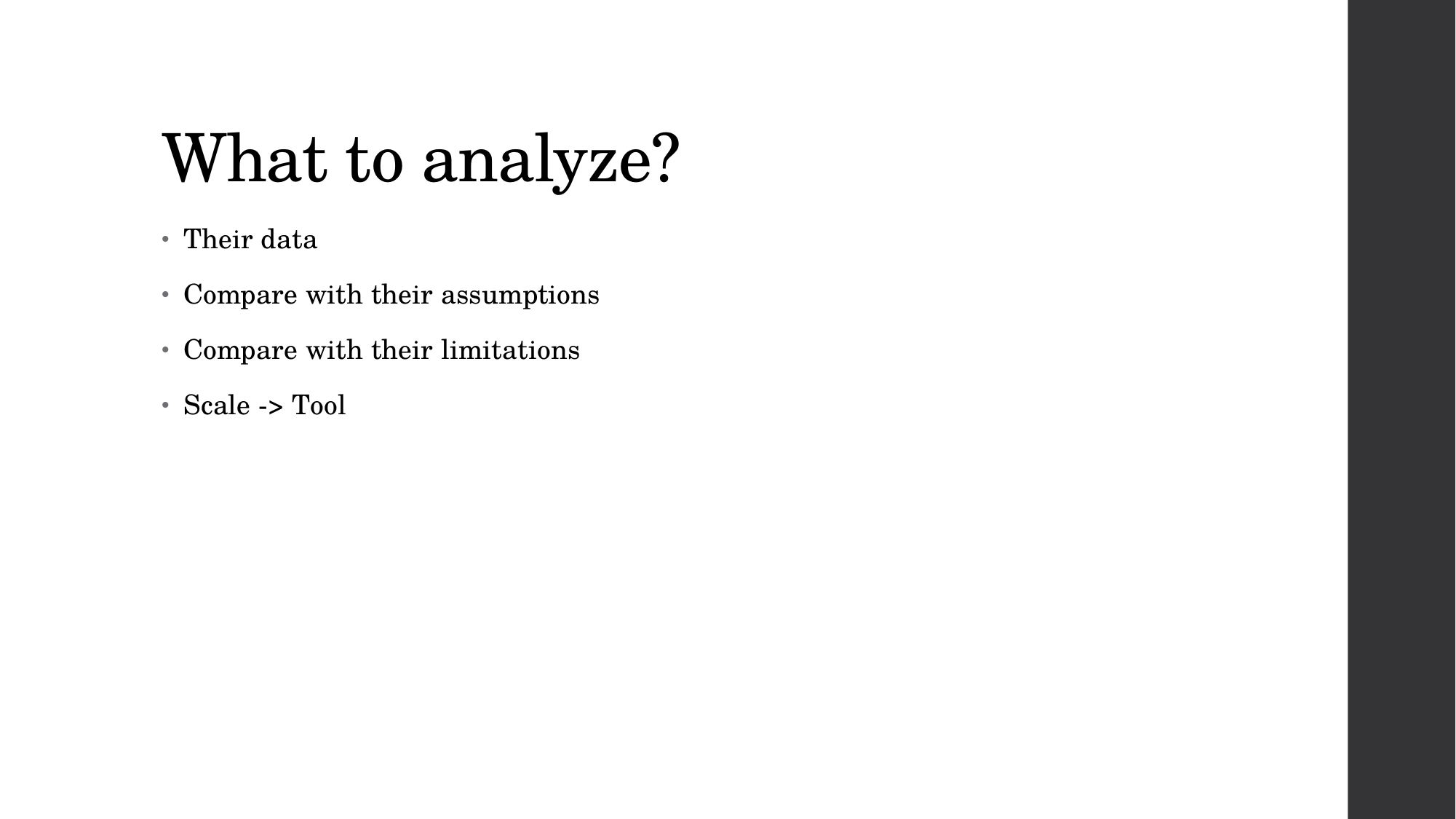

# What to analyze?
Their data
Compare with their assumptions
Compare with their limitations
Scale -> Tool